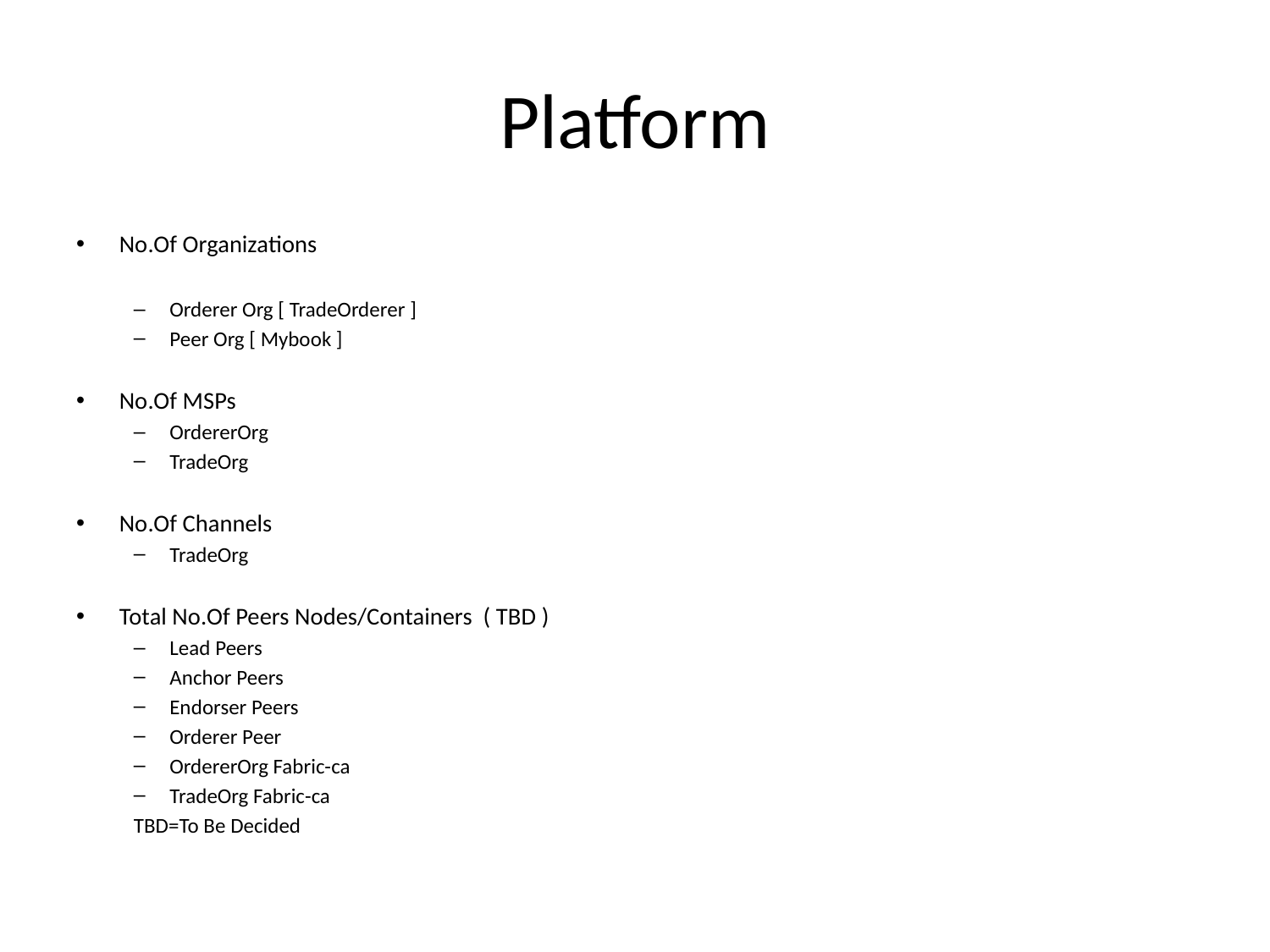

# Platform
No.Of Organizations

Orderer Org [ TradeOrderer ]
Peer Org [ Mybook ]

No.Of MSPs
OrdererOrg
TradeOrg

No.Of Channels
TradeOrg

Total No.Of Peers Nodes/Containers  ( TBD )
Lead Peers
Anchor Peers
Endorser Peers
Orderer Peer
OrdererOrg Fabric-ca
TradeOrg Fabric-ca
					TBD=To Be Decided